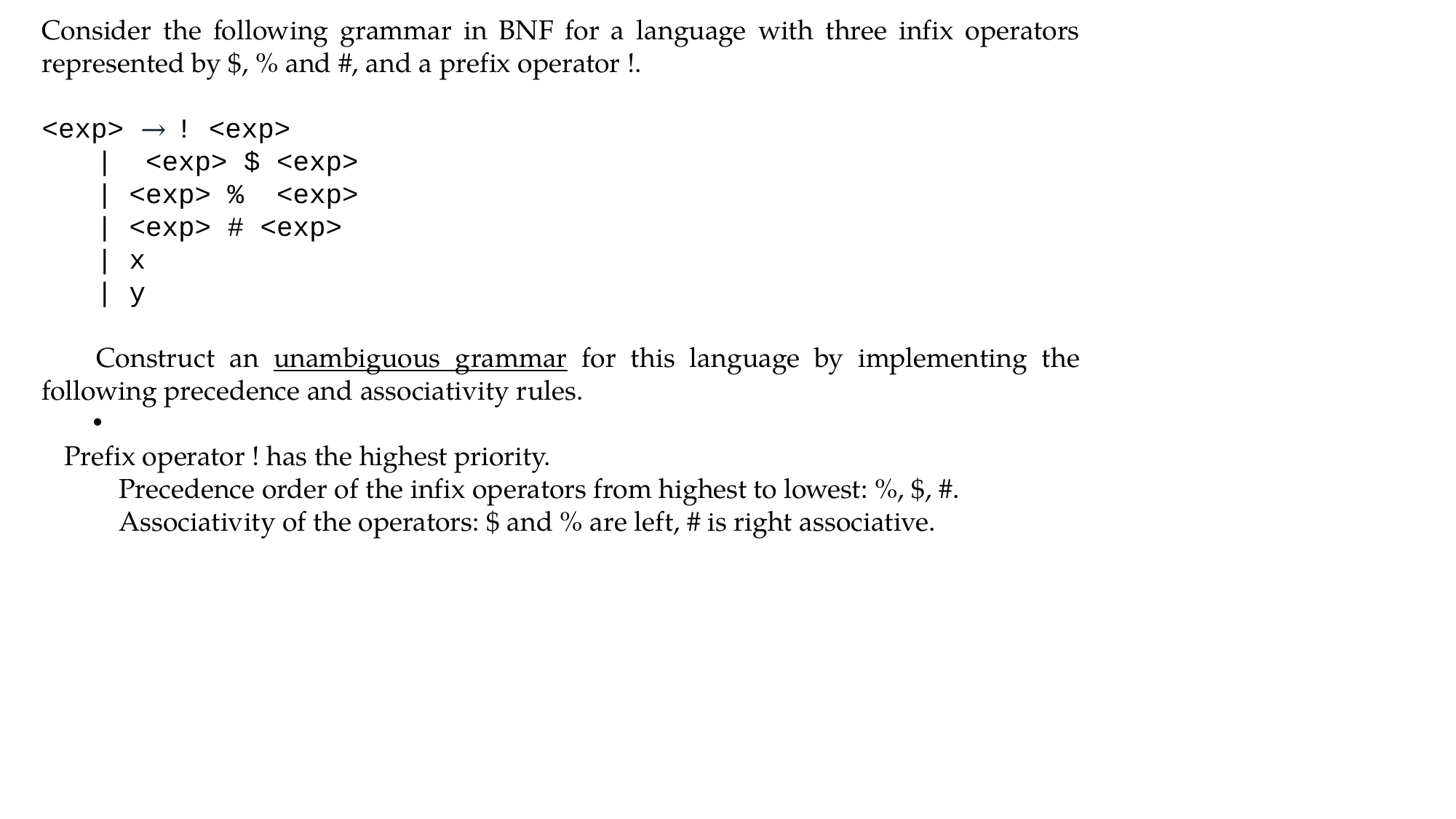

Consider the following grammar in BNF for a language with three infix operators represented by $, % and #, and a prefix operator !.
<exp> → ! <exp>
|  <exp> $ <exp>
| <exp> %  <exp>
| <exp> # <exp>
| x
| y

Construct an unambiguous grammar for this language by implementing the following precedence and associativity rules.
Prefix operator ! has the highest priority.
Precedence order of the infix operators from highest to lowest: %, $, #.
Associativity of the operators: $ and % are left, # is right associative.